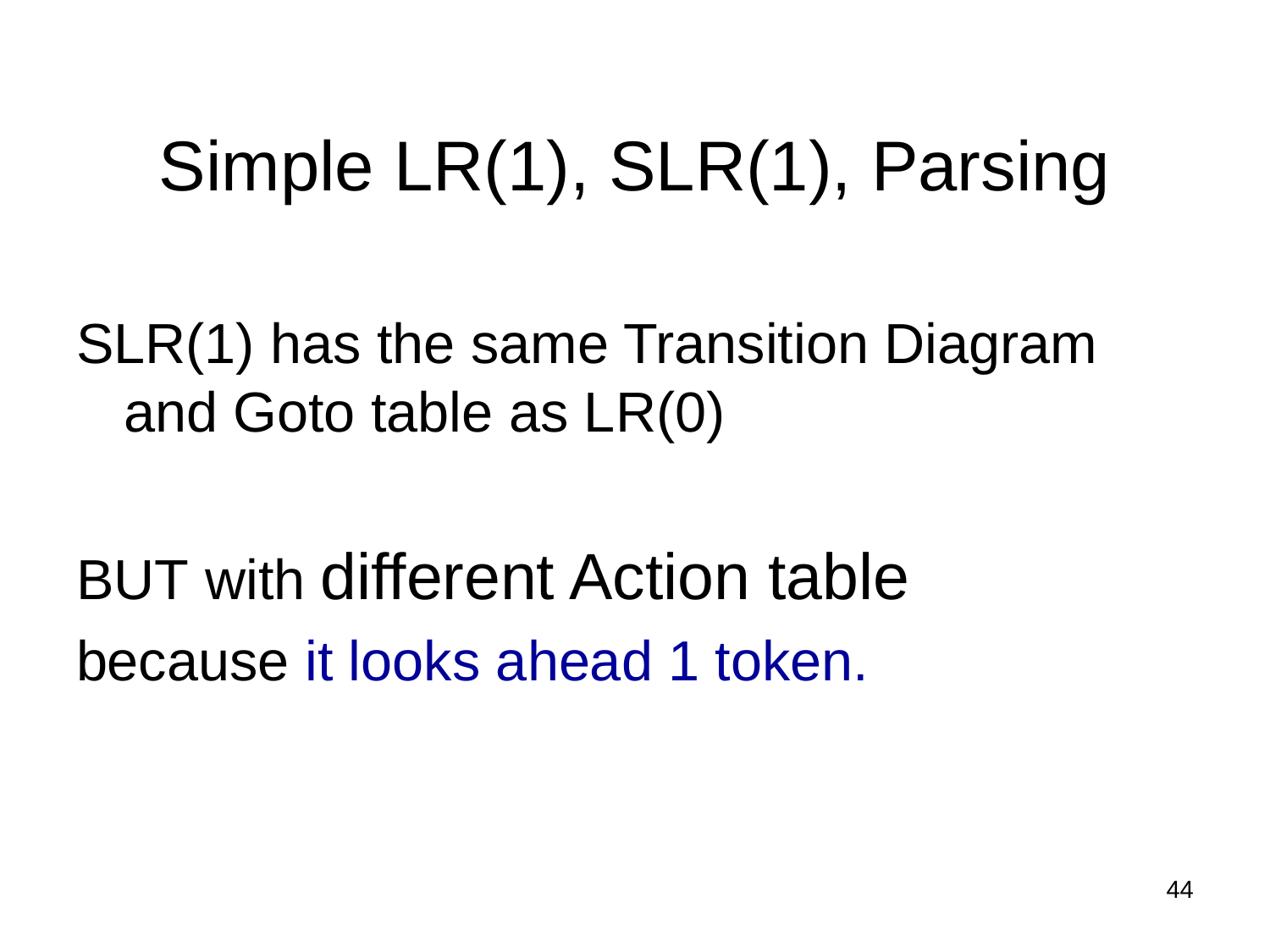

SLR(1) has the same Transition Diagram and Goto table as LR(0)

BUT with different Action table
because it looks ahead 1 token.
Simple LR(1), SLR(1), Parsing
44